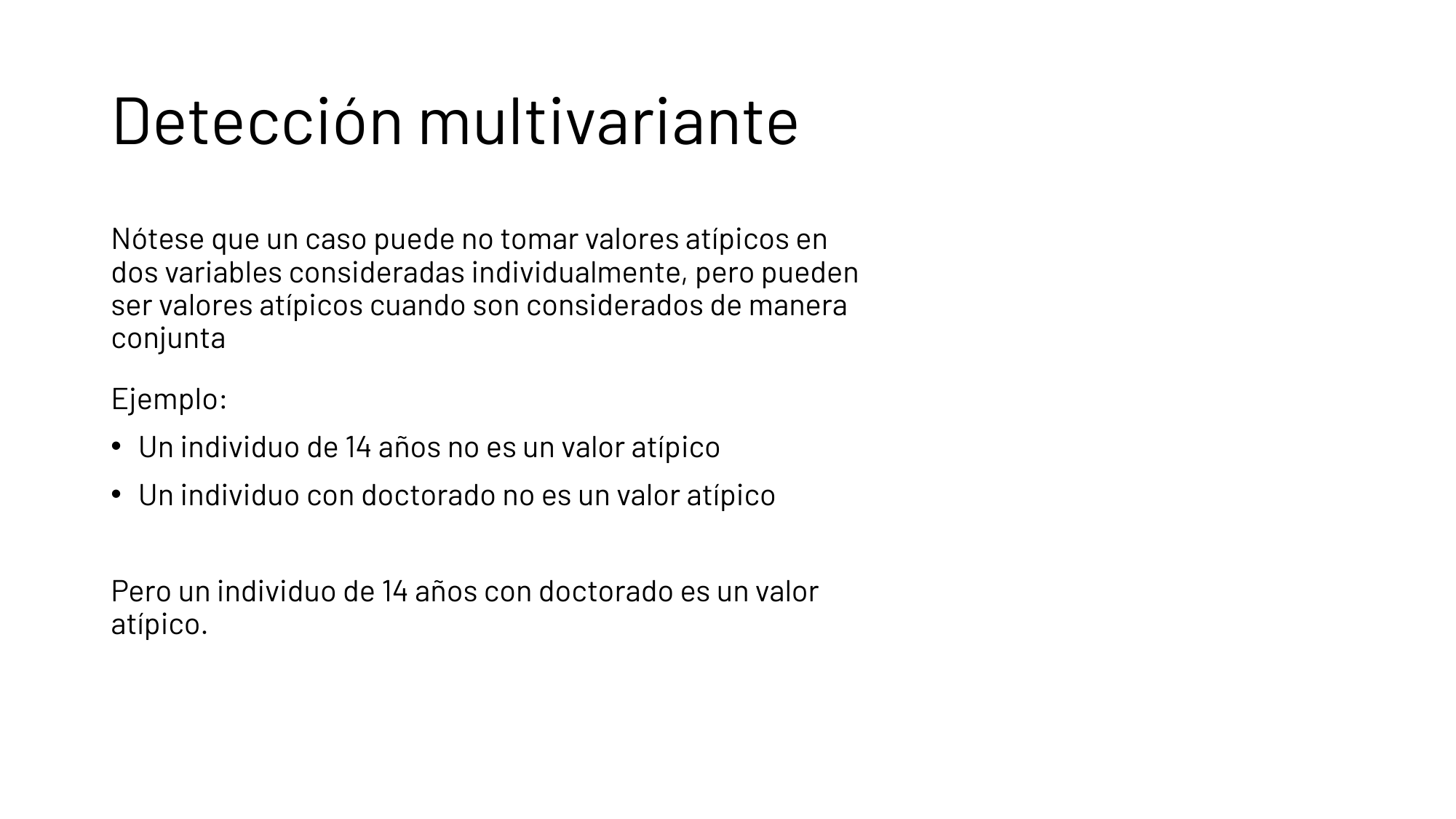

# Detección multivariante
Nótese que un caso puede no tomar valores atípicos en dos variables consideradas individualmente, pero pueden ser valores atípicos cuando son considerados de manera conjunta
Ejemplo:
Un individuo de 14 años no es un valor atípico
Un individuo con doctorado no es un valor atípico

Pero un individuo de 14 años con doctorado es un valor atípico.